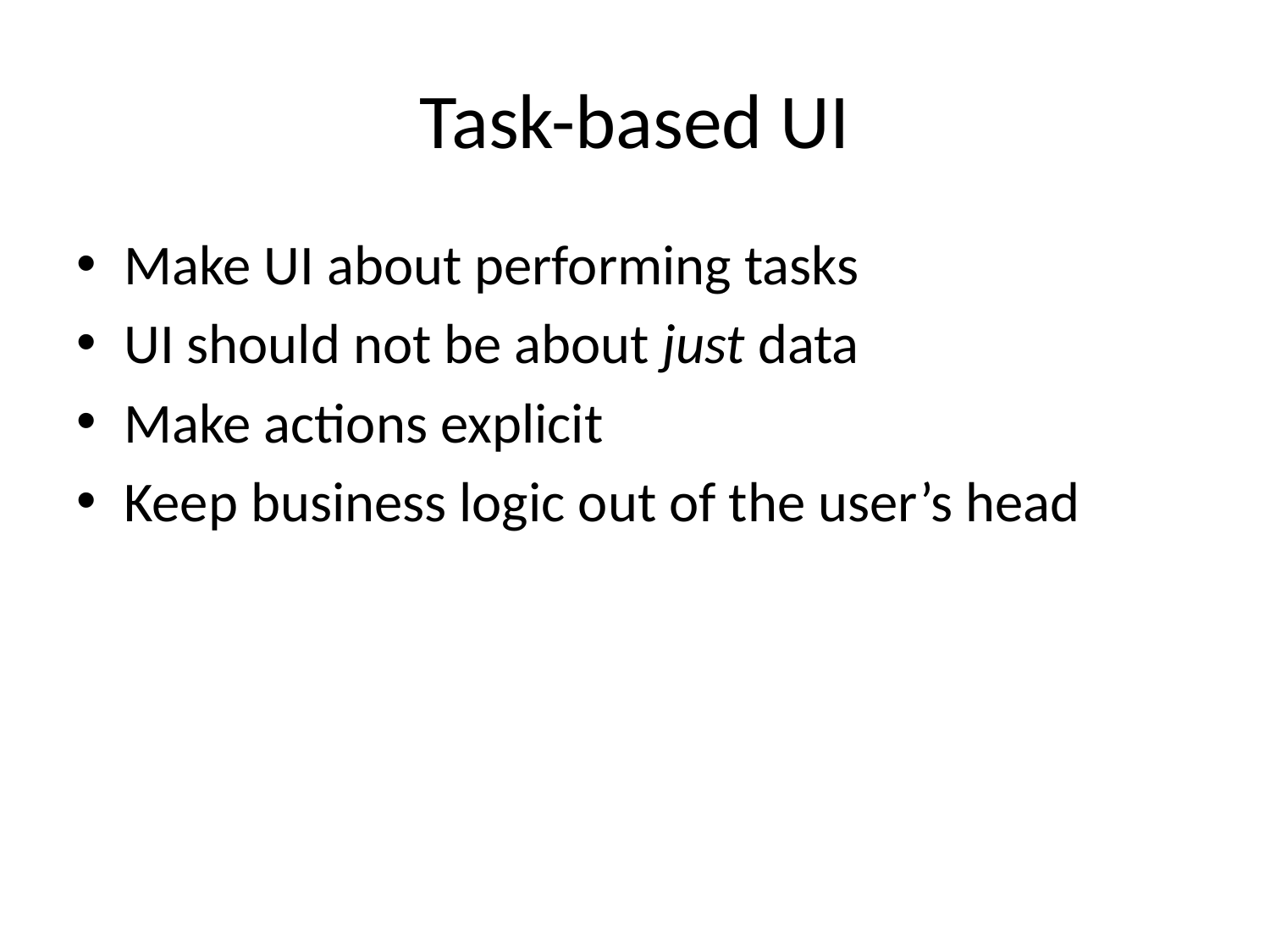

# Task-based UI
Make UI about performing tasks
UI should not be about just data
Make actions explicit
Keep business logic out of the user’s head